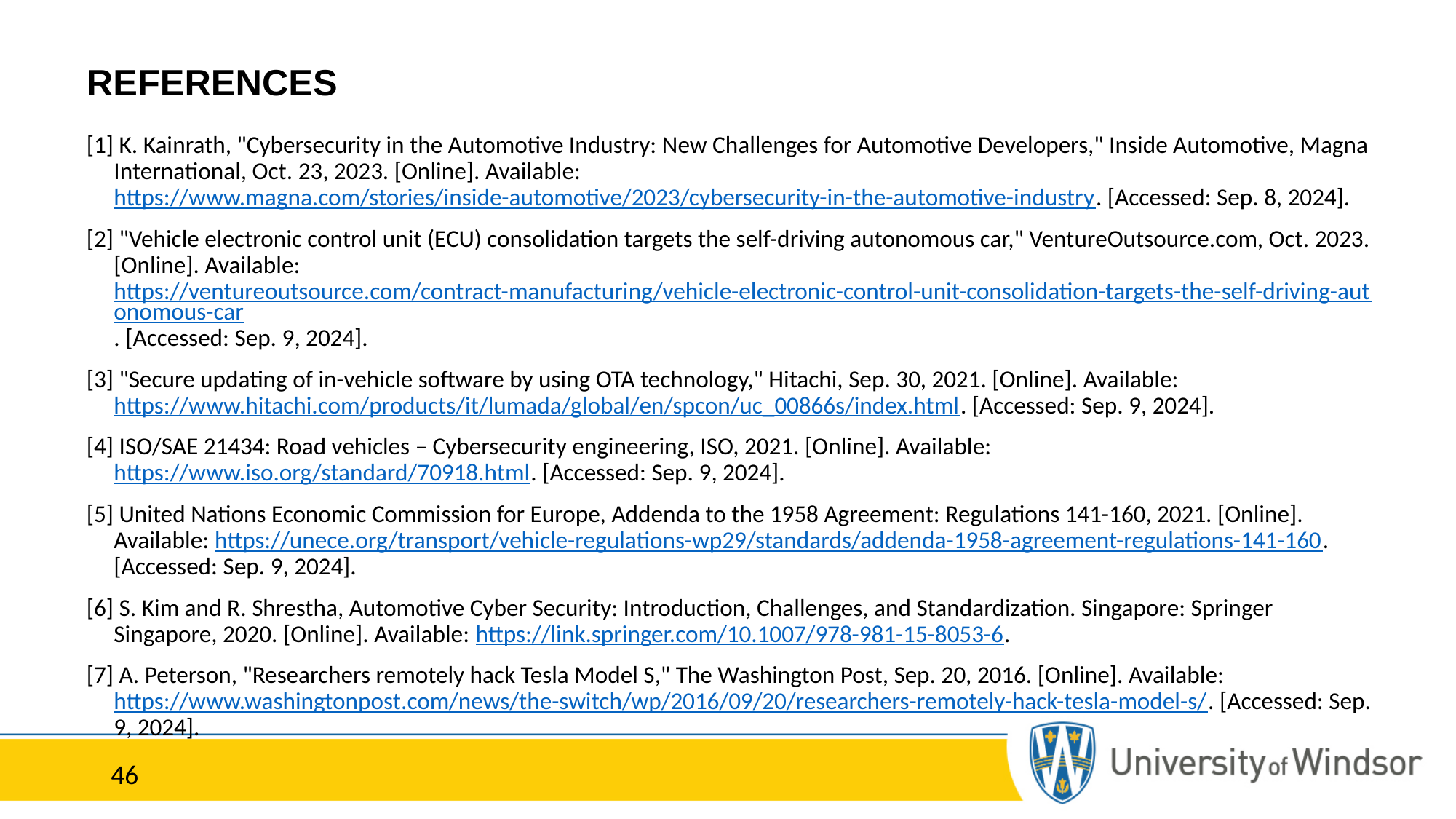

# REFERENCES
[1] K. Kainrath, "Cybersecurity in the Automotive Industry: New Challenges for Automotive Developers," Inside Automotive, Magna International, Oct. 23, 2023. [Online]. Available: https://www.magna.com/stories/inside-automotive/2023/cybersecurity-in-the-automotive-industry. [Accessed: Sep. 8, 2024].
[2] "Vehicle electronic control unit (ECU) consolidation targets the self-driving autonomous car," VentureOutsource.com, Oct. 2023. [Online]. Available: https://ventureoutsource.com/contract-manufacturing/vehicle-electronic-control-unit-consolidation-targets-the-self-driving-autonomous-car. [Accessed: Sep. 9, 2024].
[3] "Secure updating of in-vehicle software by using OTA technology," Hitachi, Sep. 30, 2021. [Online]. Available: https://www.hitachi.com/products/it/lumada/global/en/spcon/uc_00866s/index.html. [Accessed: Sep. 9, 2024].
[4] ISO/SAE 21434: Road vehicles – Cybersecurity engineering, ISO, 2021. [Online]. Available: https://www.iso.org/standard/70918.html. [Accessed: Sep. 9, 2024].
[5] United Nations Economic Commission for Europe, Addenda to the 1958 Agreement: Regulations 141-160, 2021. [Online]. Available: https://unece.org/transport/vehicle-regulations-wp29/standards/addenda-1958-agreement-regulations-141-160. [Accessed: Sep. 9, 2024].
[6] S. Kim and R. Shrestha, Automotive Cyber Security: Introduction, Challenges, and Standardization. Singapore: Springer Singapore, 2020. [Online]. Available: https://link.springer.com/10.1007/978-981-15-8053-6.
[7] A. Peterson, "Researchers remotely hack Tesla Model S," The Washington Post, Sep. 20, 2016. [Online]. Available: https://www.washingtonpost.com/news/the-switch/wp/2016/09/20/researchers-remotely-hack-tesla-model-s/. [Accessed: Sep. 9, 2024].

46